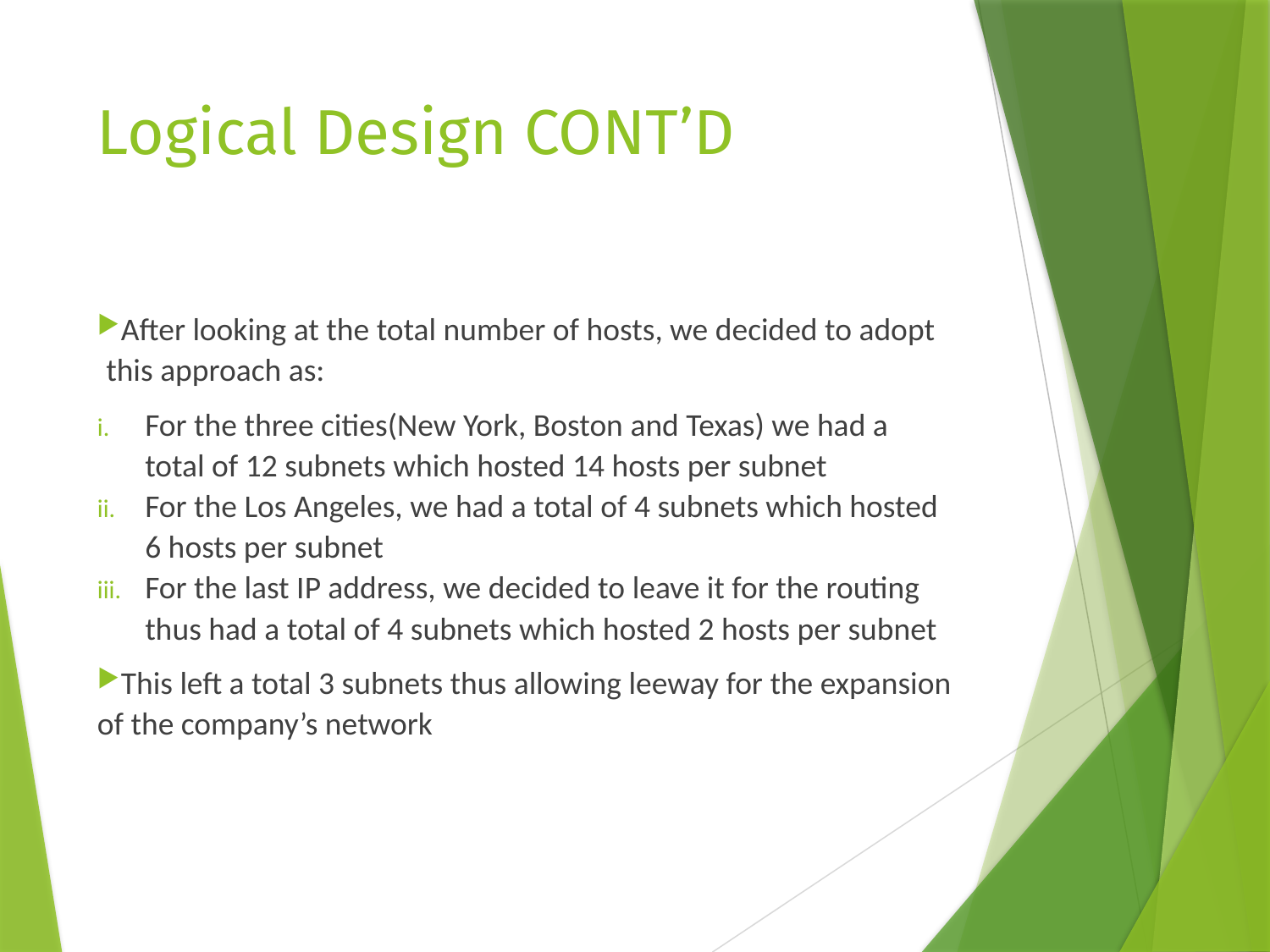

# Logical Design CONT’D
After looking at the total number of hosts, we decided to adopt this approach as:
For the three cities(New York, Boston and Texas) we had a total of 12 subnets which hosted 14 hosts per subnet
For the Los Angeles, we had a total of 4 subnets which hosted 6 hosts per subnet
For the last IP address, we decided to leave it for the routing thus had a total of 4 subnets which hosted 2 hosts per subnet
This left a total 3 subnets thus allowing leeway for the expansion of the company’s network